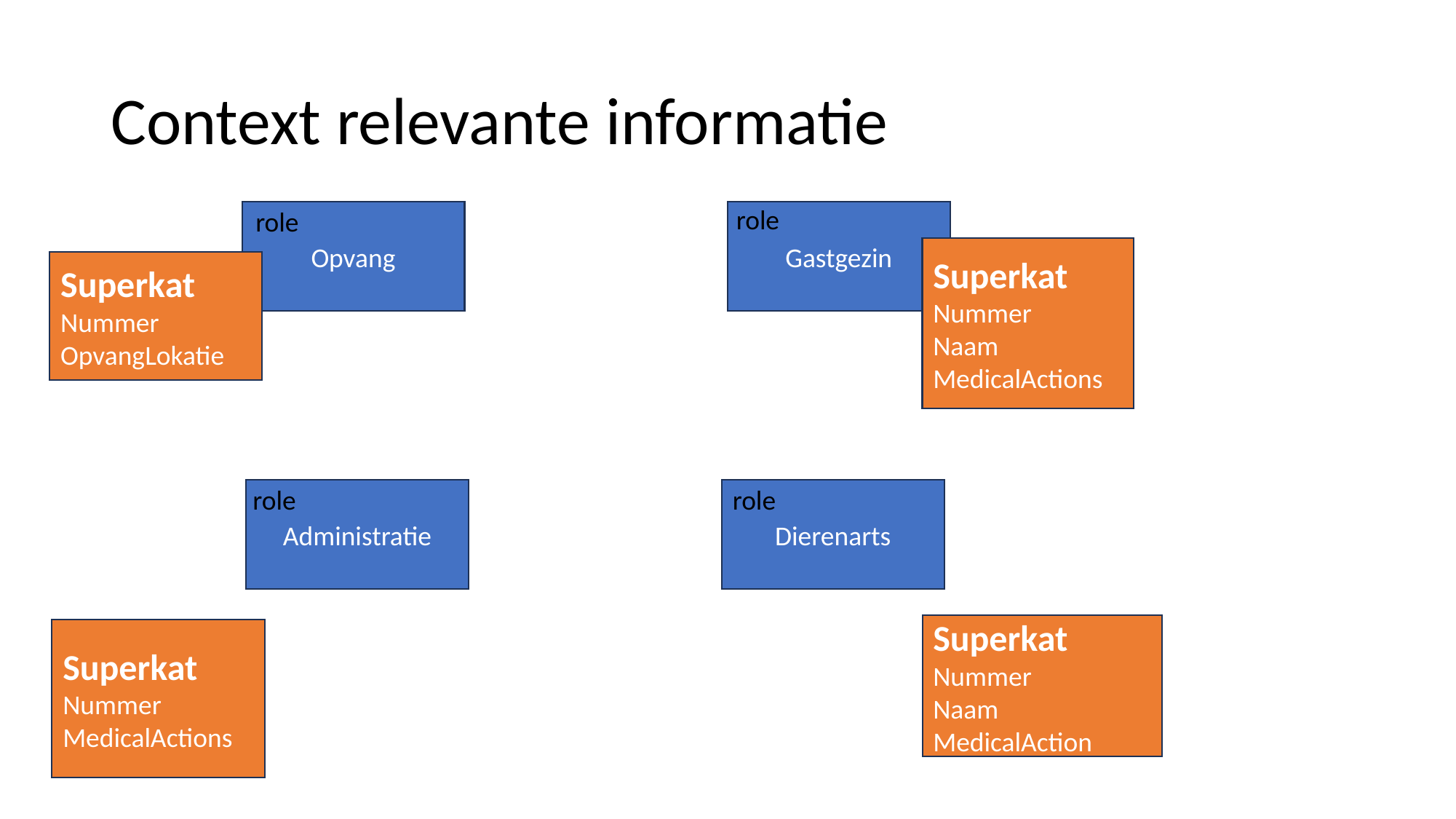

# Context relevante informatie
role
role
Opvang
Gastgezin
Superkat
Nummer
Naam
MedicalActions
Superkat
Nummer
OpvangLokatie
role
role
Administratie
Dierenarts
Superkat
Nummer
Naam
MedicalAction
Superkat
Nummer
MedicalActions